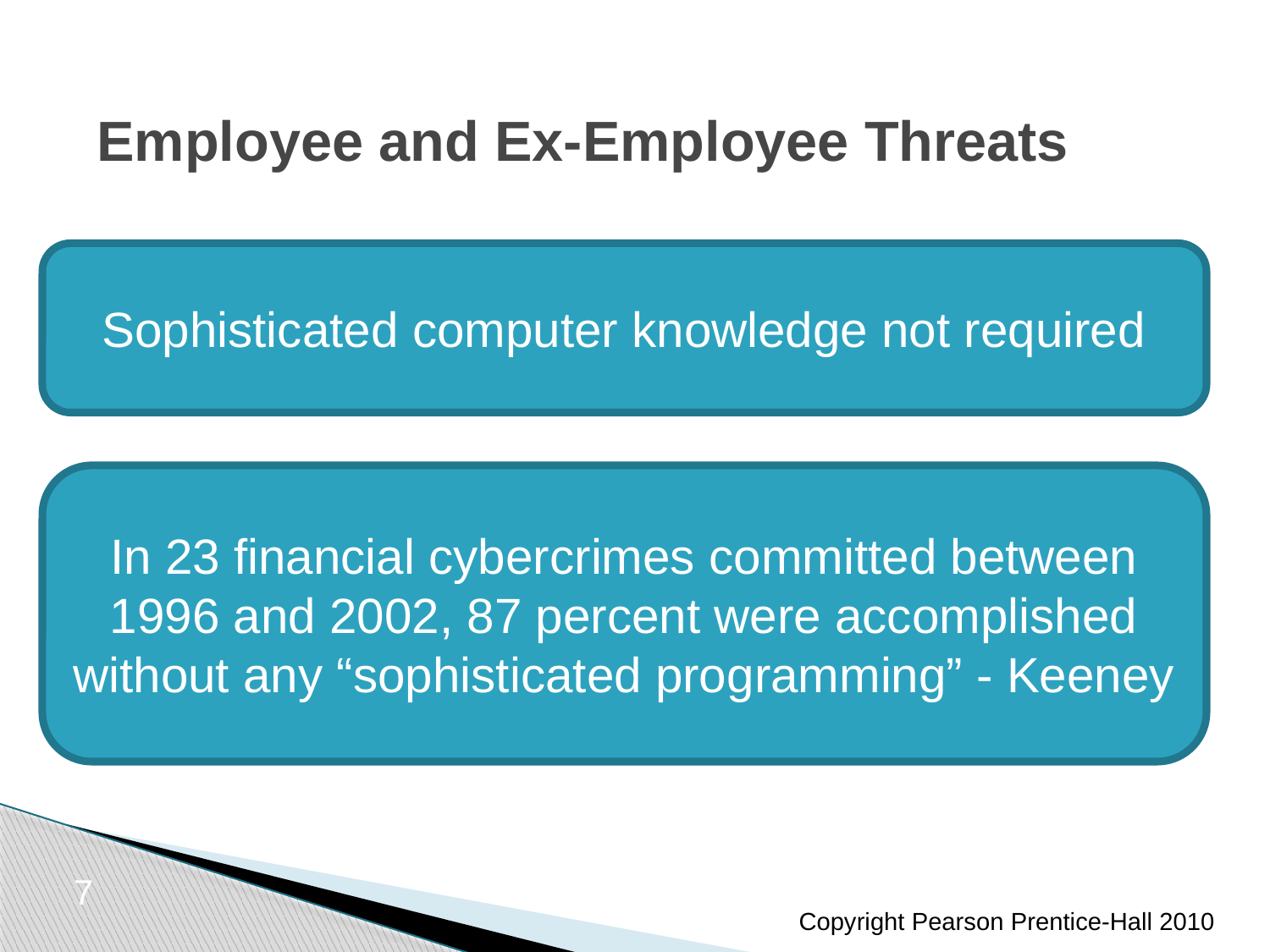

Employee and Ex-Employee Threats
Sophisticated computer knowledge not required
In 23 financial cybercrimes committed between 1996 and 2002, 87 percent were accomplished without any “sophisticated programming” - Keeney
7
Copyright Pearson Prentice-Hall 2010